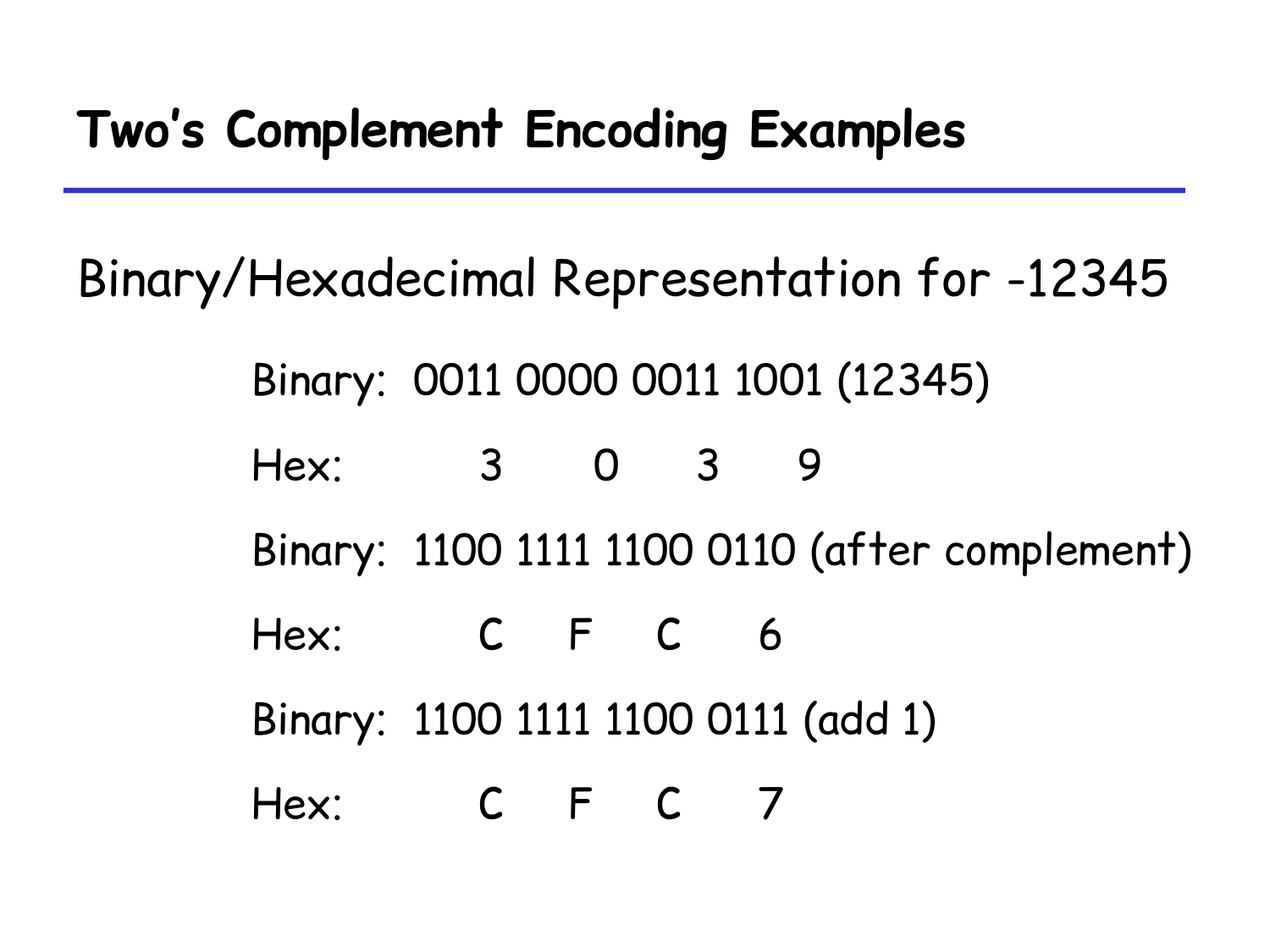

# Two’s Complement Encoding Examples
Binary/Hexadecimal Representation for -12345
		Binary:  0011 0000 0011 1001 (12345)
		Hex:  	        3       0      3      9
		Binary:  1100 1111 1100 0110 (after complement)
		Hex:  	        C     F     C      6
		Binary:  1100 1111 1100 0111 (add 1)
		Hex:  	        C     F     C      7

10